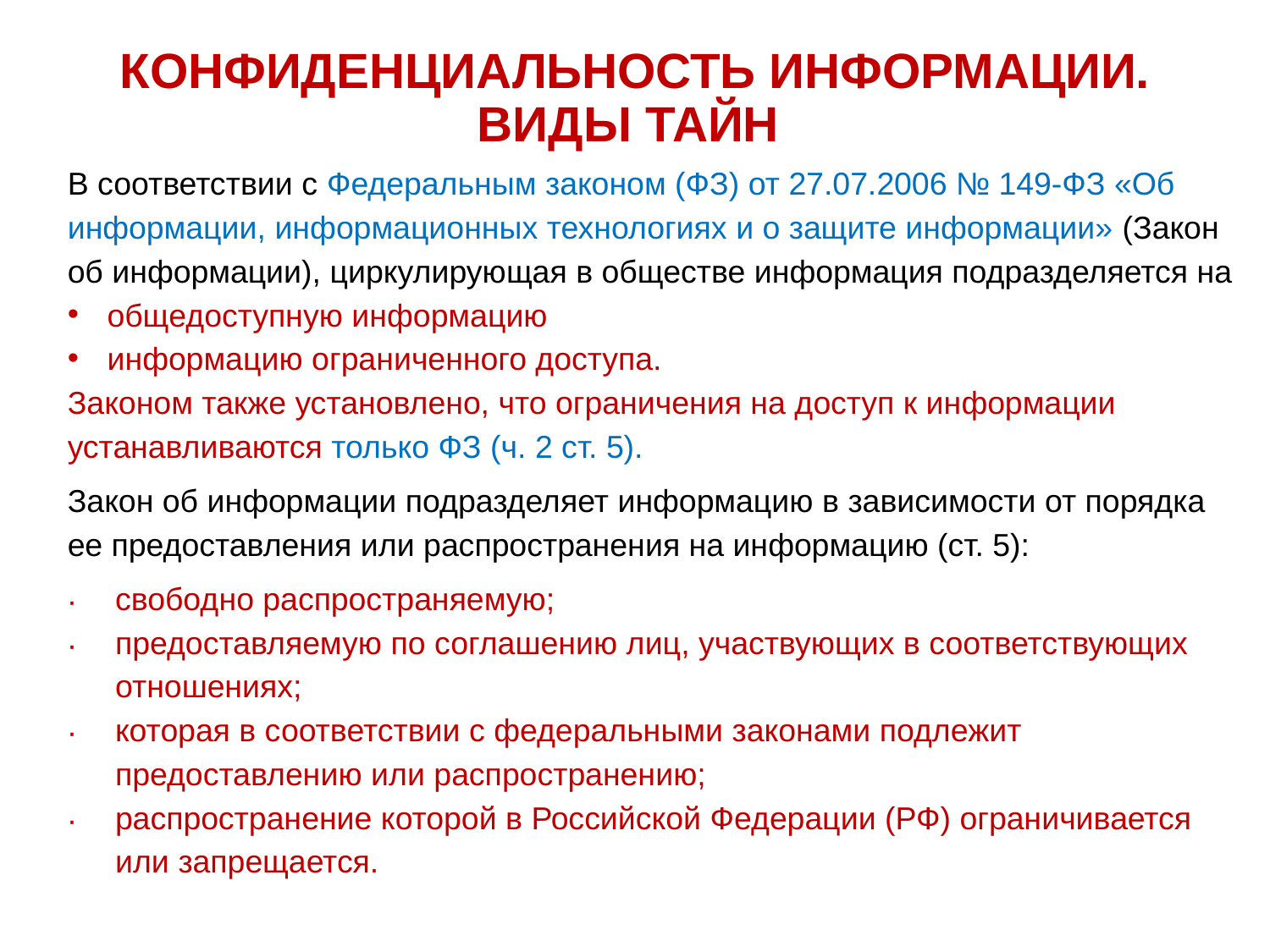

# КОНФИДЕНЦИАЛЬНОСТЬ ИНФОРМАЦИИ. ВИДЫ ТАЙН
В соответствии с Федеральным законом (ФЗ) от 27.07.2006 № 149-ФЗ «Об информации, информационных технологиях и о защите информации» (Закон об информации), циркулирующая в обществе информация подразделяется на
общедоступную информацию
информацию ограниченного доступа.
Законом также установлено, что ограничения на доступ к информации устанавливаются только ФЗ (ч. 2 ст. 5).
Закон об информации подразделяет информацию в зависимости от порядка ее предоставления или распространения на информацию (ст. 5):
свободно распространяемую;
предоставляемую по соглашению лиц, участвующих в соответствующих отношениях;
которая в соответствии с федеральными законами подлежит предоставлению или распространению;
распространение которой в Российской Федерации (РФ) ограничивается или запрещается.